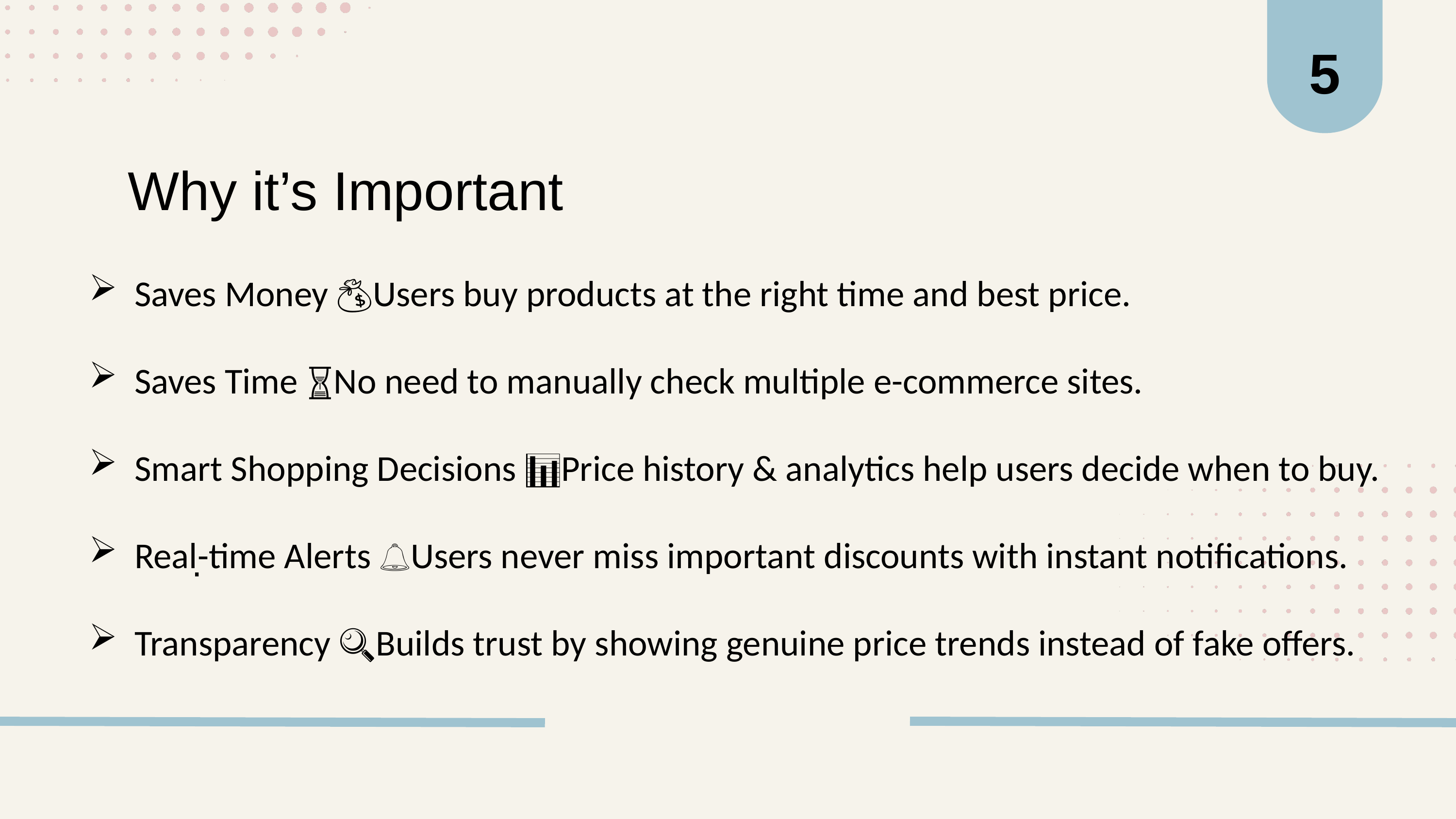

5

Why it’s Important
Saves Money 💰Users buy products at the right time and best price.
Saves Time ⏳No need to manually check multiple e-commerce sites.
Smart Shopping Decisions 📊Price history & analytics help users decide when to buy.
Real-time Alerts 🔔Users never miss important discounts with instant notifications.
Transparency 🔍Builds trust by showing genuine price trends instead of fake offers.

.